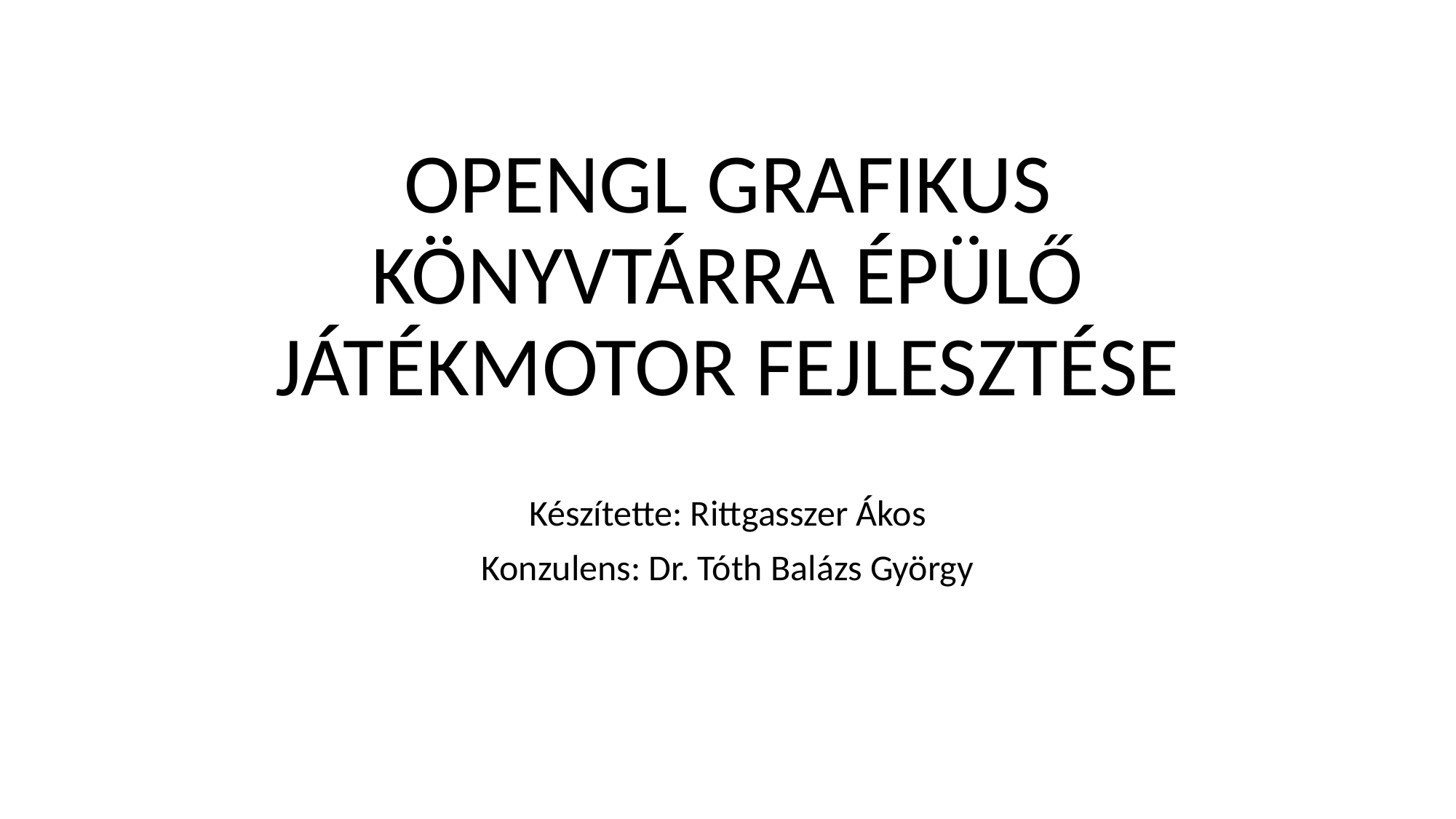

# OPENGL GRAFIKUS KÖNYVTÁRRA ÉPÜLŐ JÁTÉKMOTOR FEJLESZTÉSE

Készítette: Rittgasszer Ákos
Konzulens: Dr. Tóth Balázs György